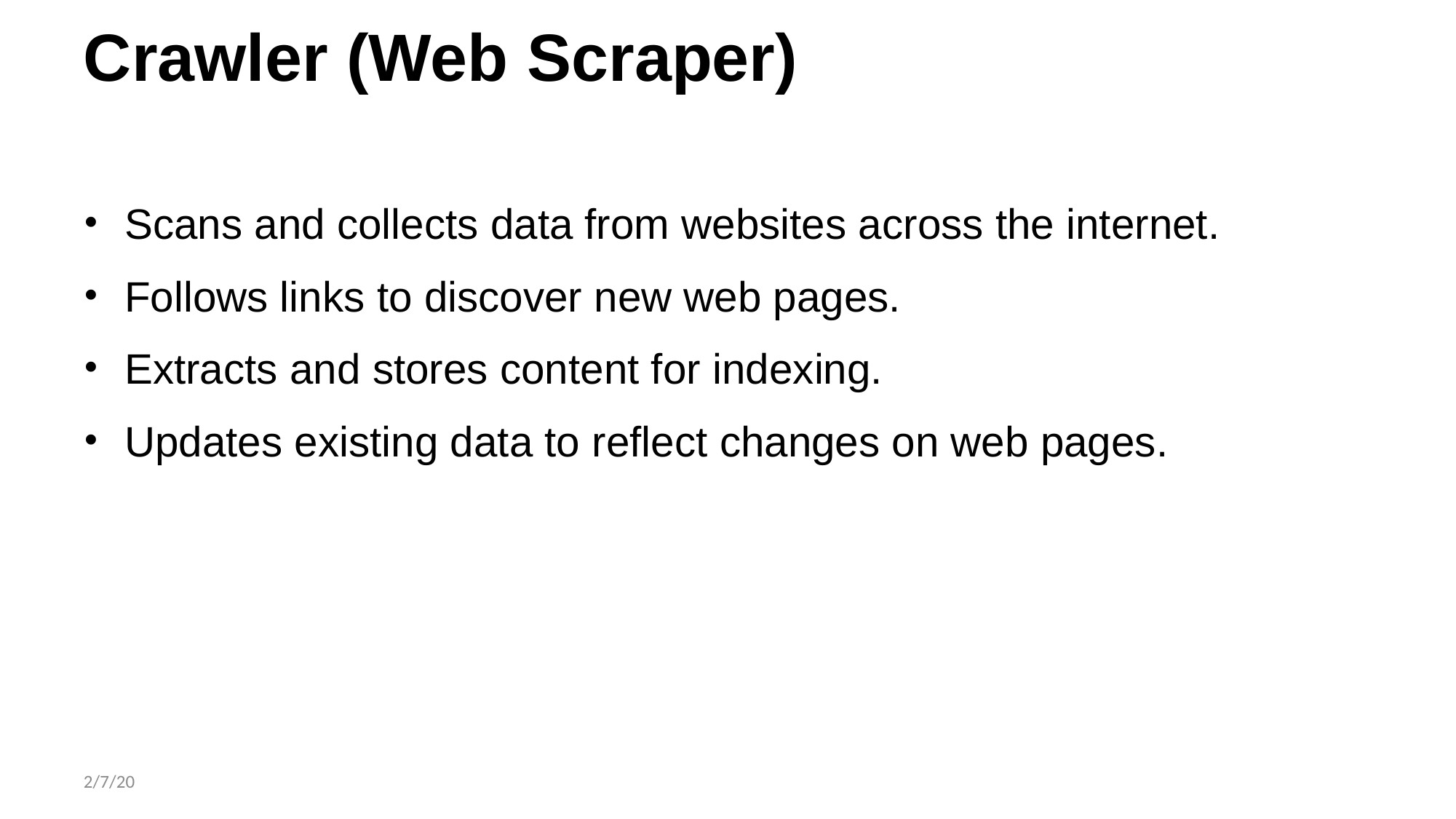

# Crawler (Web Scraper)
Scans and collects data from websites across the internet.
Follows links to discover new web pages.
Extracts and stores content for indexing.
Updates existing data to reflect changes on web pages.

2/7/20